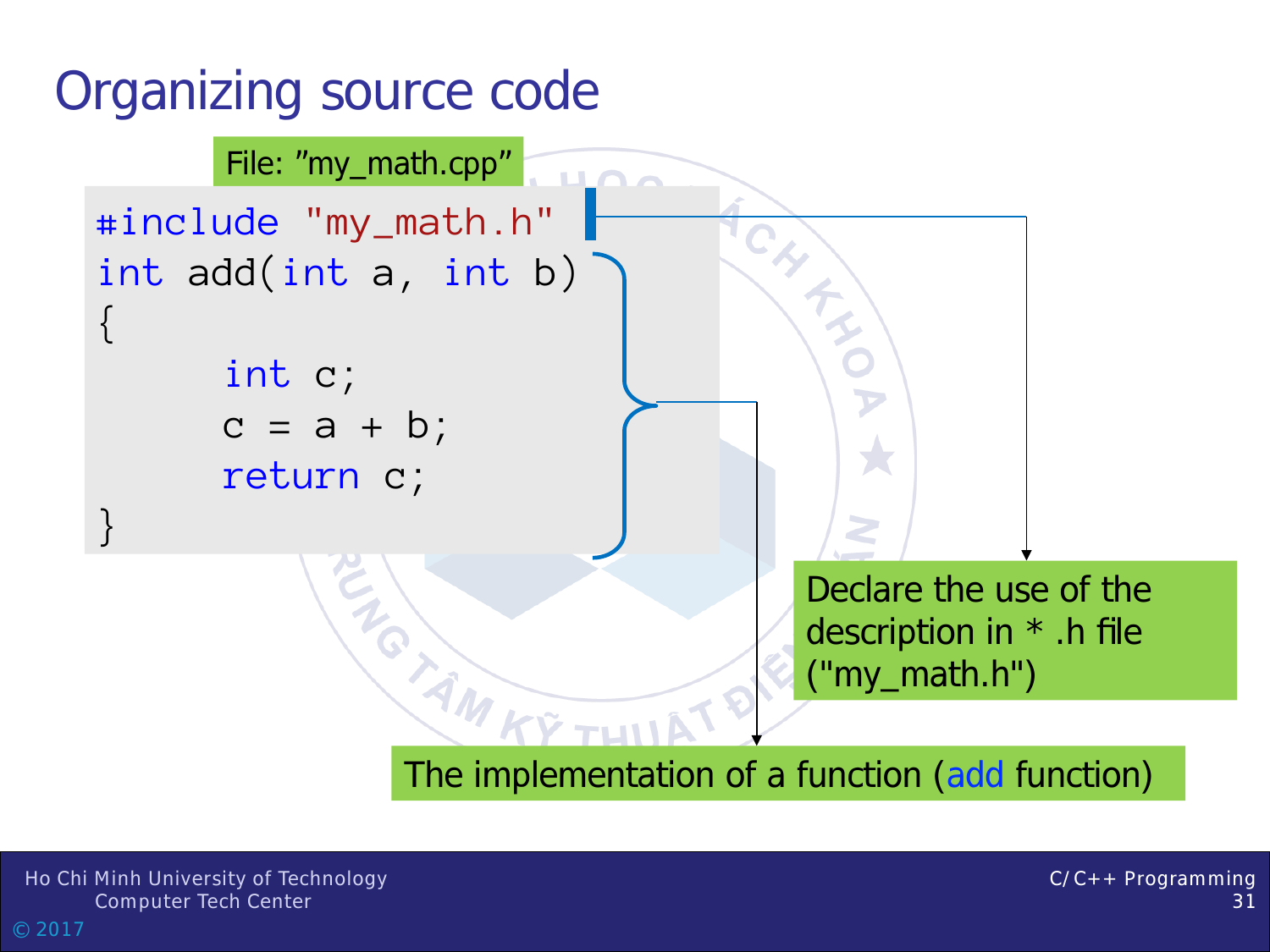

# Organizing source code
File: ”my_math.cpp”
#include "my_math.h"
int add(int a, int b)
{
	int c;
	c = a + b;
	return c;
}

Declare the use of the description in * .h file ("my_math.h")
The implementation of a function (add function)